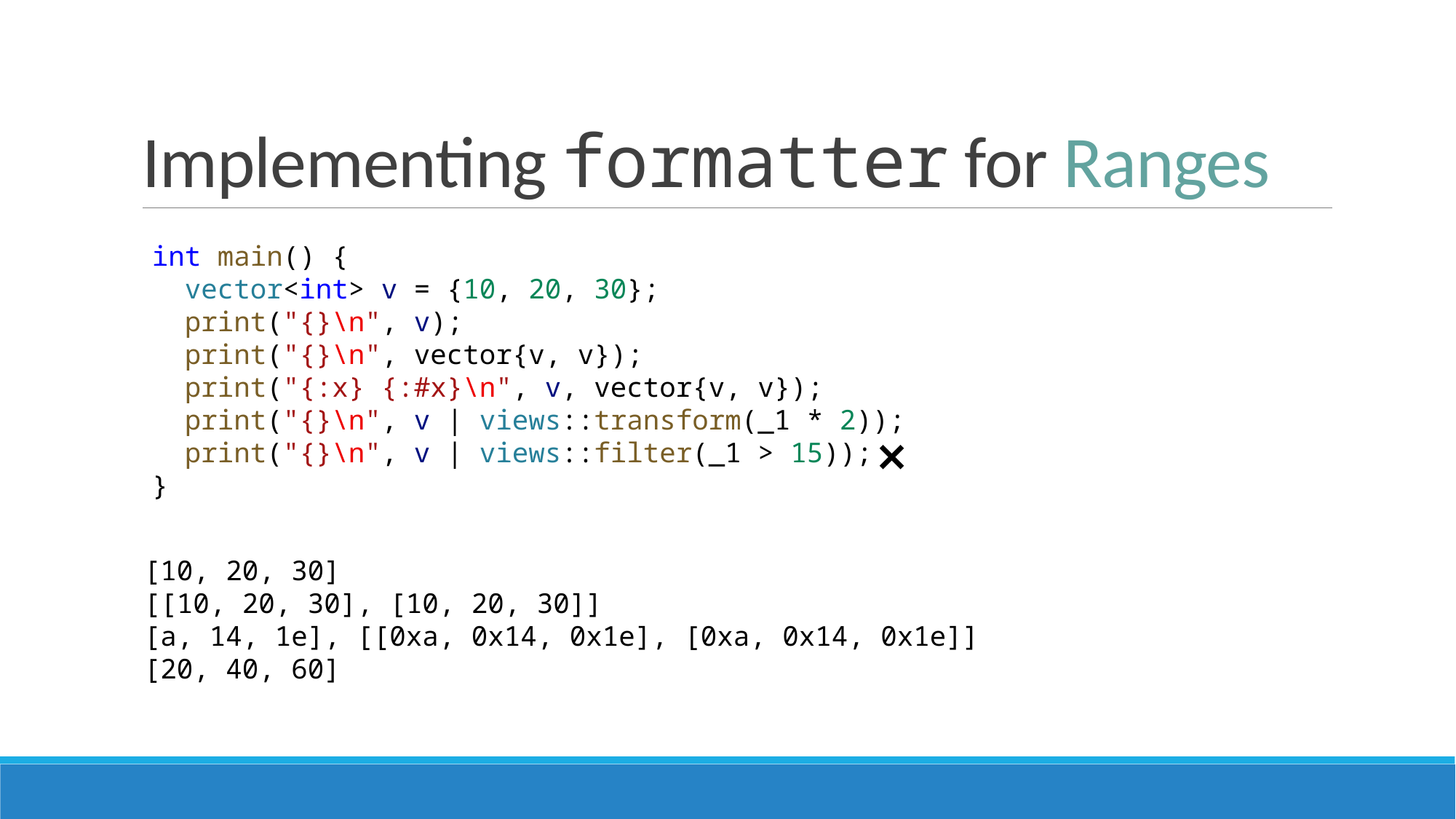

# Implementing formatter for Ranges
int main() {
  vector<int> v = {10, 20, 30};
  print("{}\n", v);
  print("{}\n", vector{v, v});
  print("{:x} {:#x}\n", v, vector{v, v});
  print("{}\n", v | views::transform(_1 * 2));
  print("{}\n", v | views::filter(_1 > 15));
}
❌
[10, 20, 30]
[[10, 20, 30], [10, 20, 30]]
[a, 14, 1e], [[0xa, 0x14, 0x1e], [0xa, 0x14, 0x1e]]
[20, 40, 60]